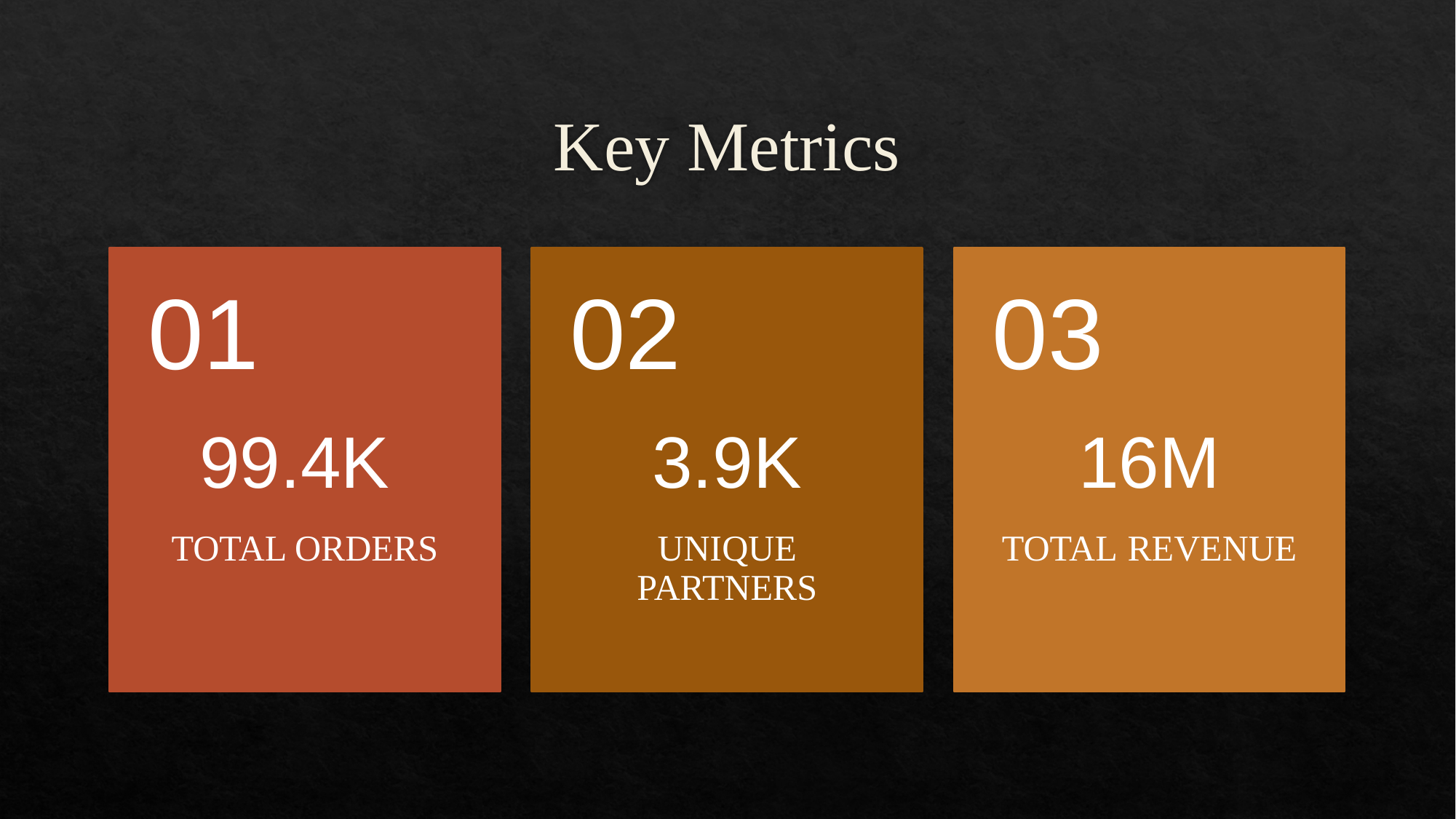

# Key Metrics
99.4k
Total orders
01
3.9k
Unique partners
02
16M
Total revenue
03